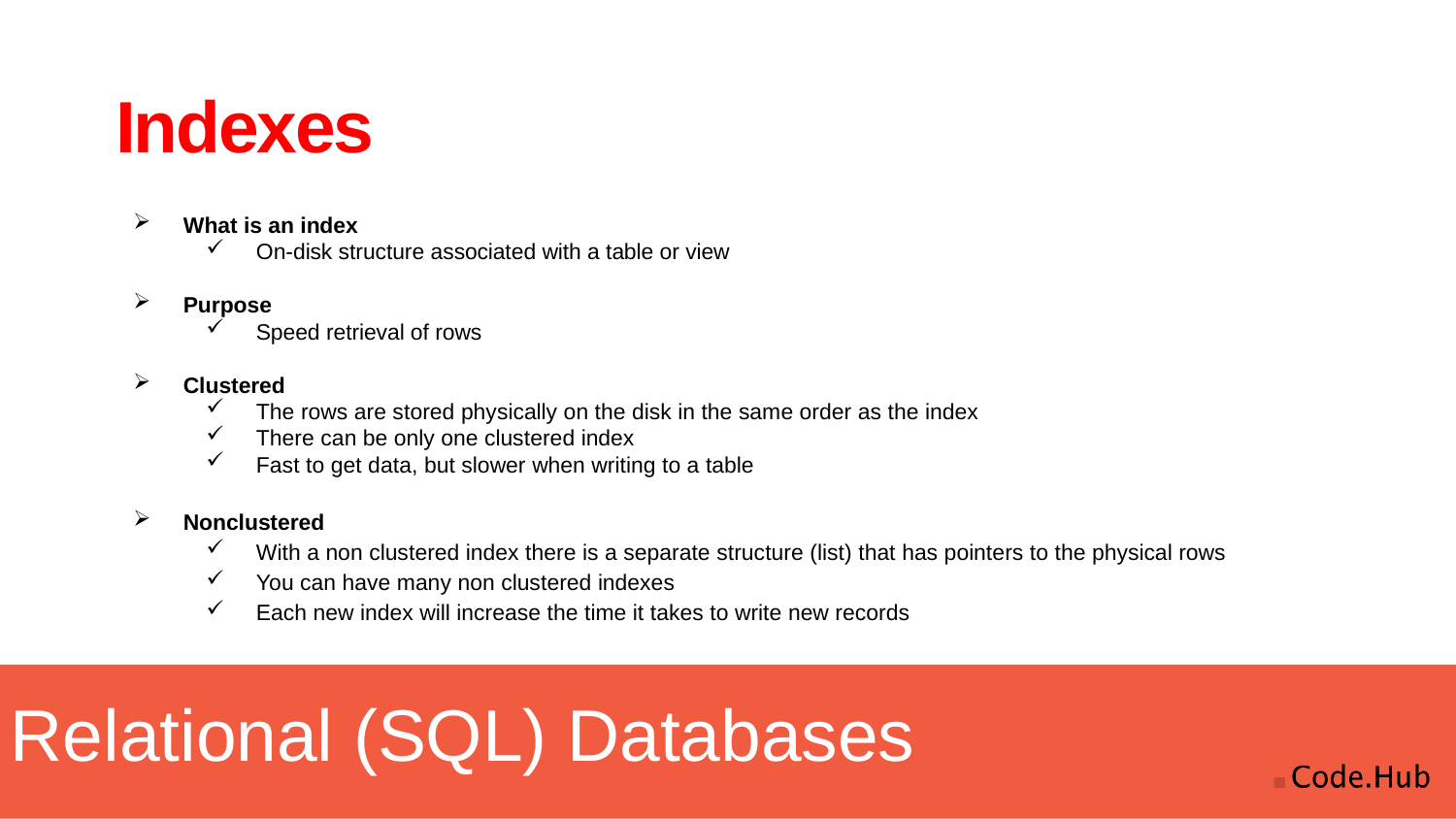

# Indexes
What is an index
On-disk structure associated with a table or view

Purpose
Speed retrieval of rows

Clustered
The rows are stored physically on the disk in the same order as the index
There can be only one clustered index
Fast to get data, but slower when writing to a table

Nonclustered
With a non clustered index there is a separate structure (list) that has pointers to the physical rows
You can have many non clustered indexes
Each new index will increase the time it takes to write new records

Relational (SQL) Databases